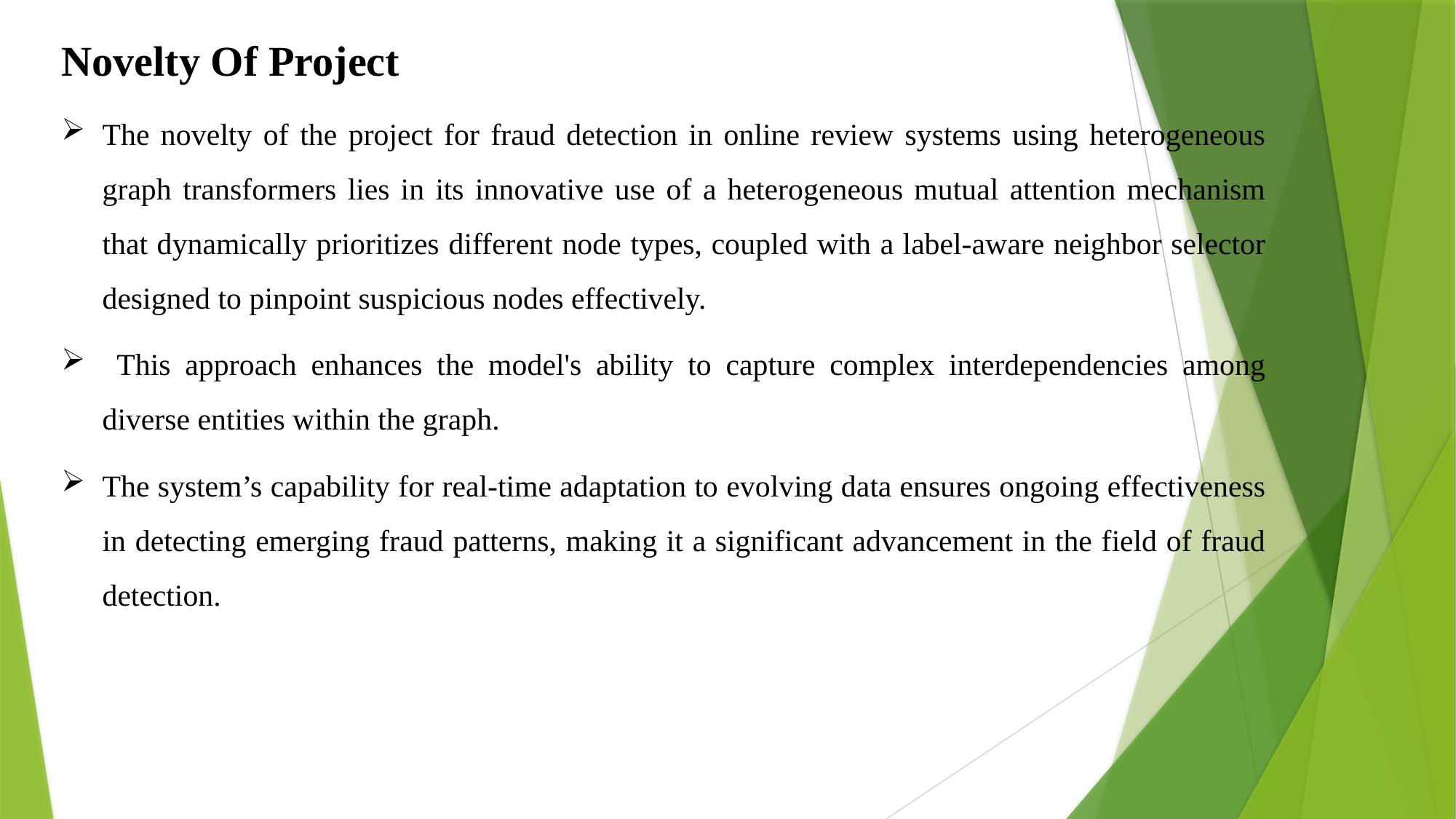

Novelty Of Project
The novelty of the project for fraud detection in online review systems using heterogeneous graph transformers lies in its innovative use of a heterogeneous mutual attention mechanism that dynamically prioritizes different node types, coupled with a label-aware neighbor selector designed to pinpoint suspicious nodes effectively.
 This approach enhances the model's ability to capture complex interdependencies among diverse entities within the graph.
The system’s capability for real-time adaptation to evolving data ensures ongoing effectiveness in detecting emerging fraud patterns, making it a significant advancement in the field of fraud detection.